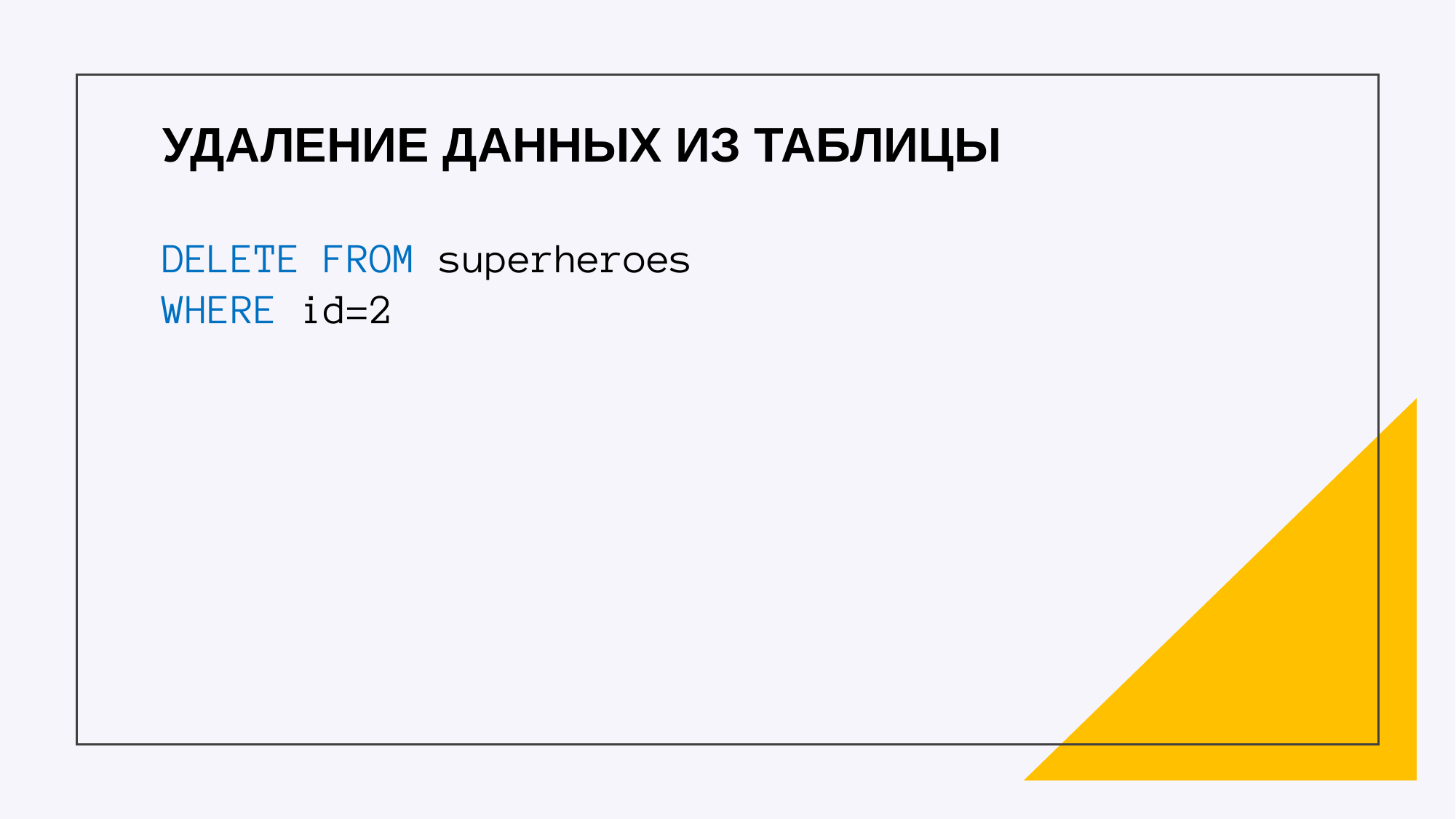

УДАЛЕНИЕ ДАННЫХ ИЗ ТАБЛИЦЫ

DELETE FROM superheroes
WHERE id=2